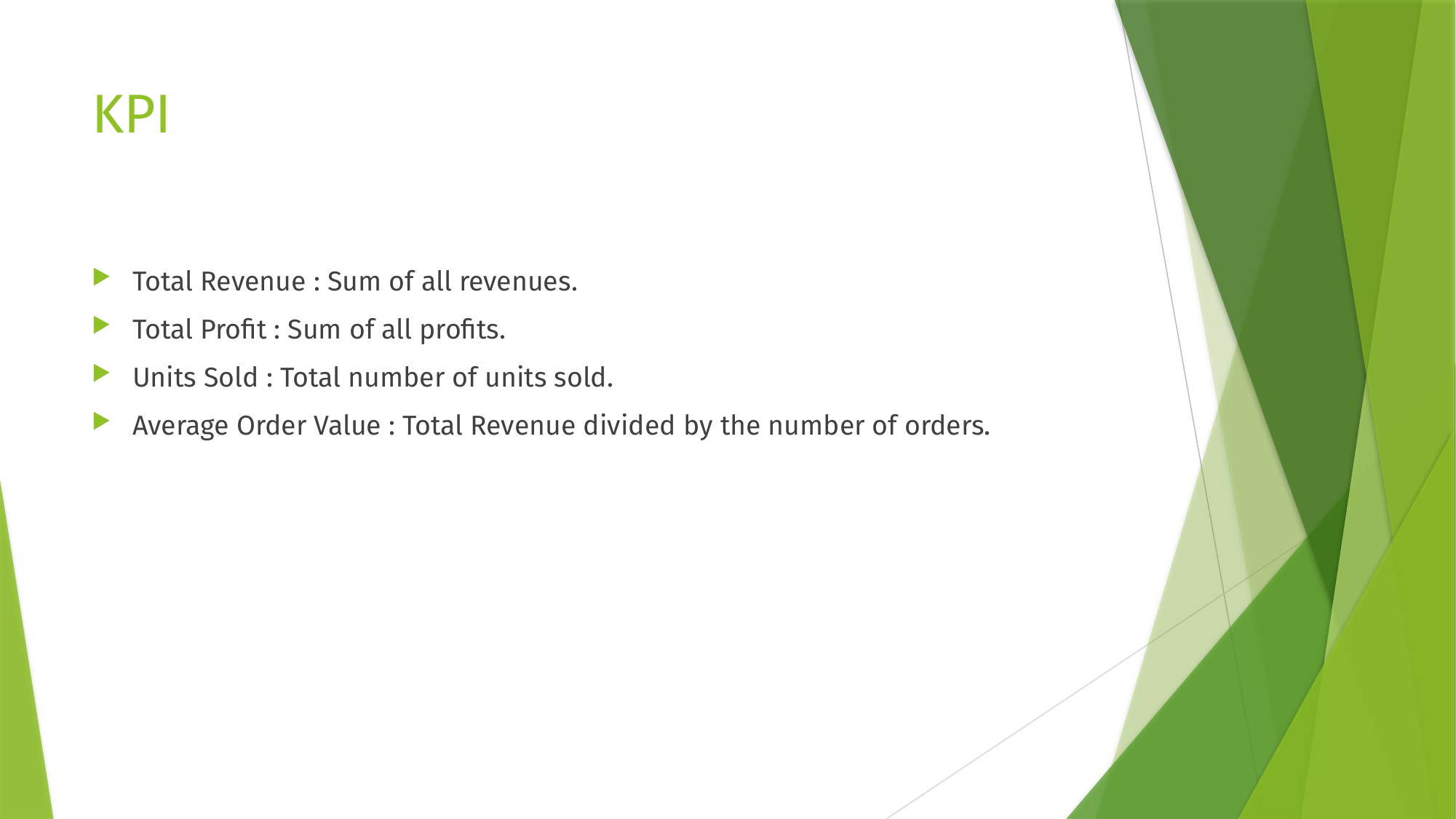

# KPI
Total Revenue : Sum of all revenues.
Total Profit : Sum of all profits.
Units Sold : Total number of units sold.
Average Order Value : Total Revenue divided by the number of orders.